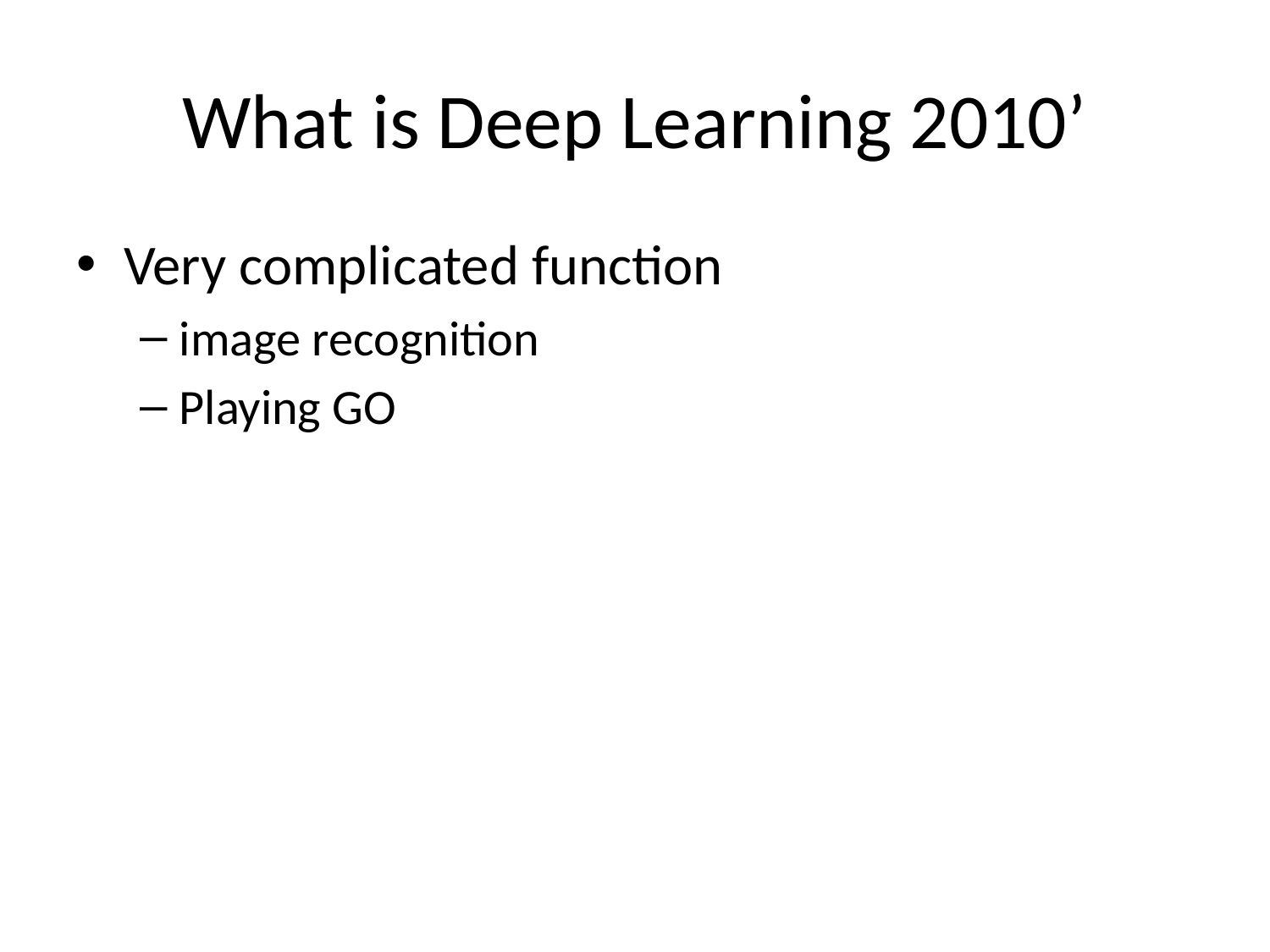

# What is Deep Learning 2010’
Very complicated function
image recognition
Playing GO